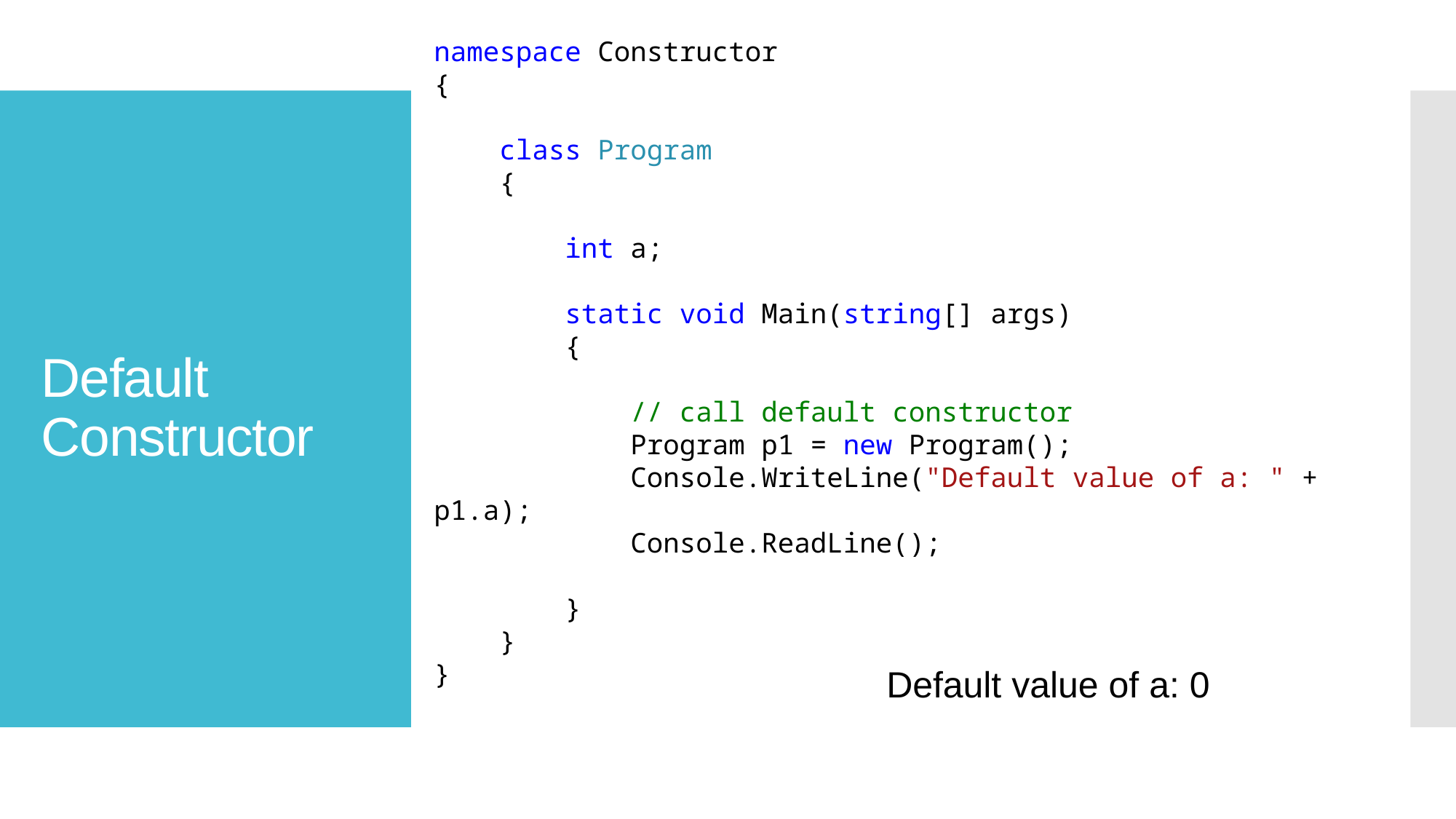

namespace Constructor
{

    class Program
    {

        int a;

        static void Main(string[] args)
        {

            // call default constructor
            Program p1 = new Program();
            Console.WriteLine("Default value of a: " + p1.a);
            Console.ReadLine();

        }
    }
}
# Default Constructor
Default value of a: 0